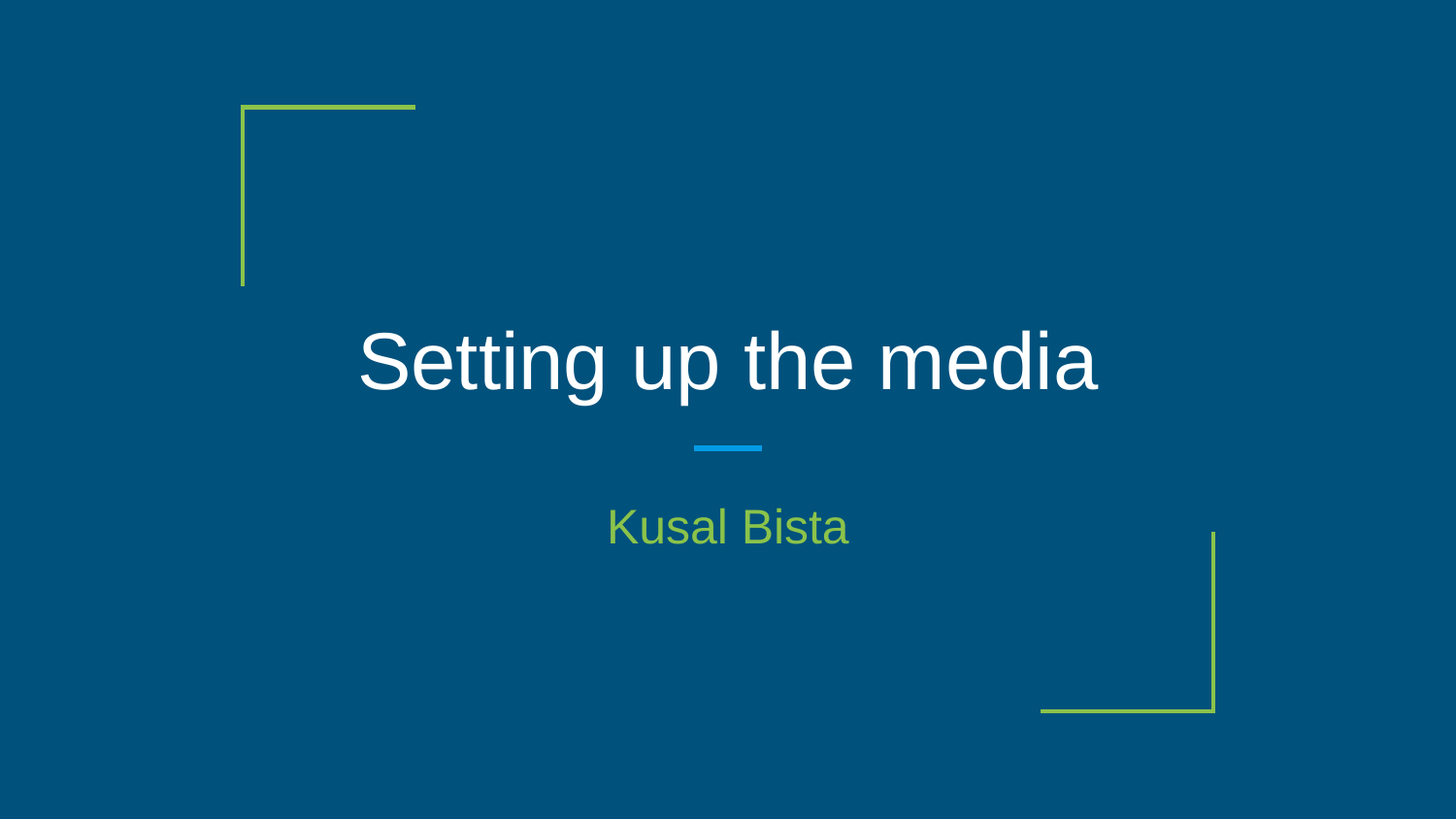

# Setting up the media
Kusal Bista